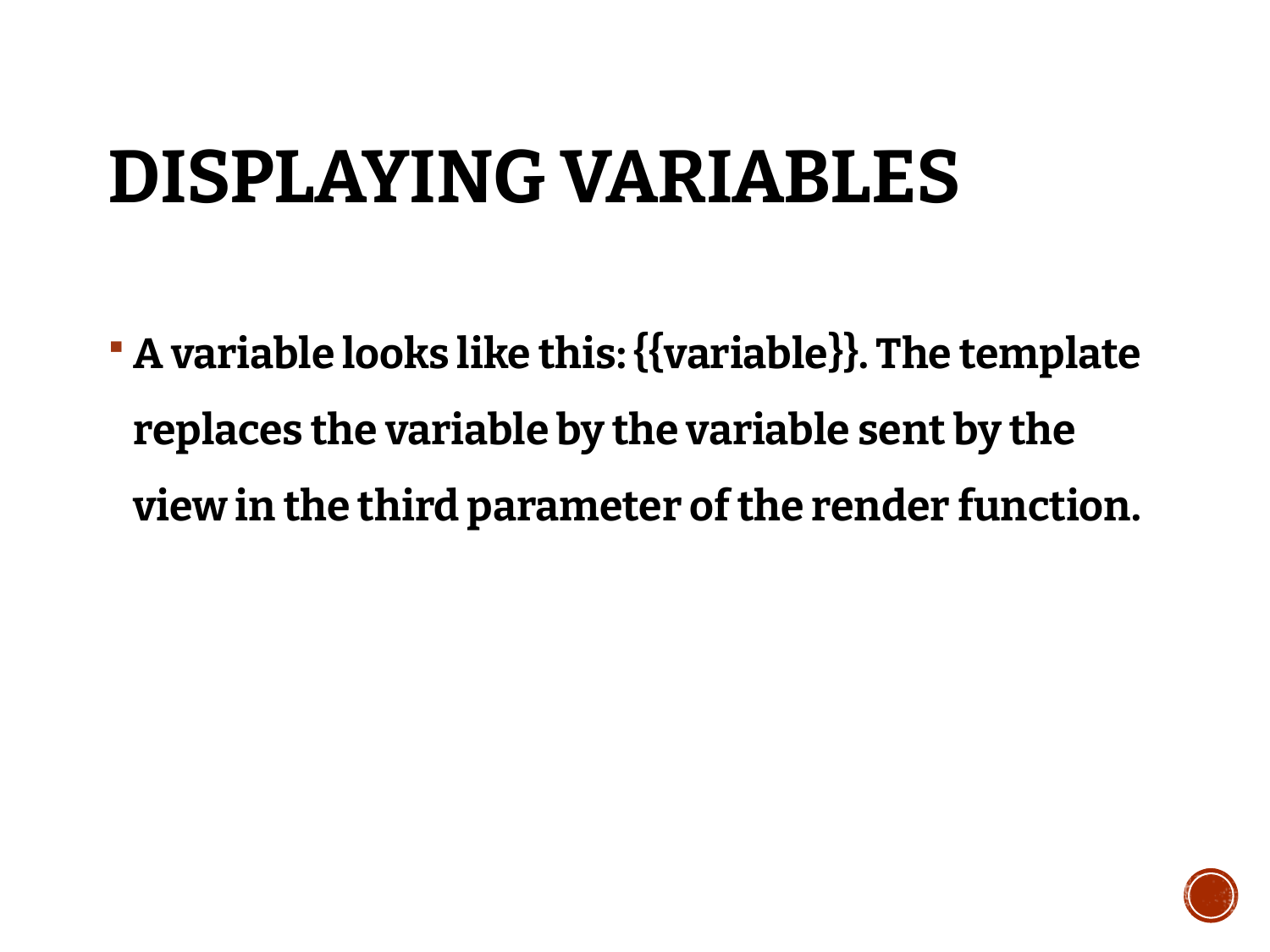

# Displaying Variables
A variable looks like this: {{variable}}. The template replaces the variable by the variable sent by the view in the third parameter of the render function.